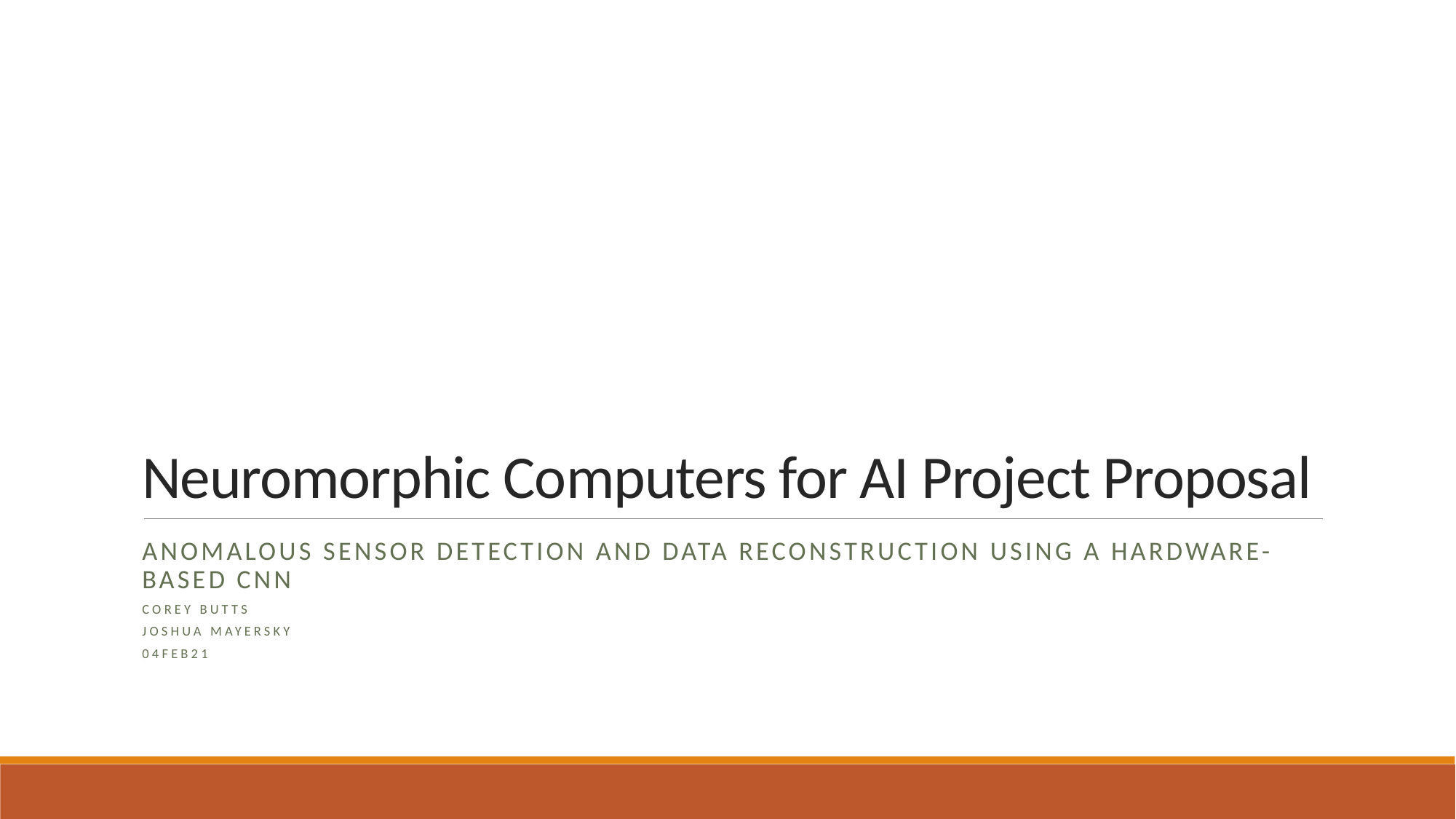

# Neuromorphic Computers for AI Project Proposal
Anomalous Sensor Detection and Data Reconstruction using a hardware-based CNN
Corey Butts
Joshua Mayersky
04FEB21